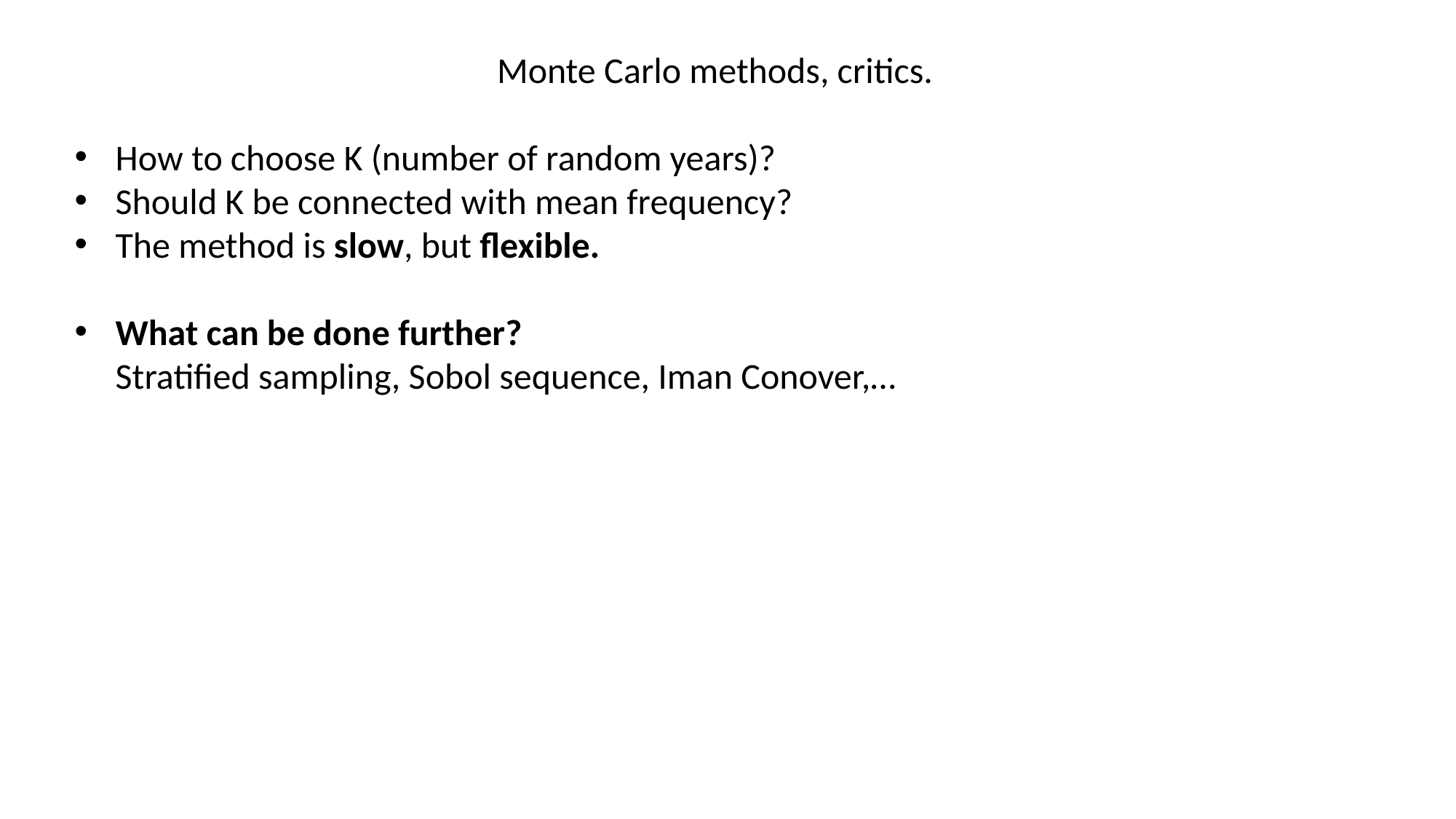

Monte Carlo methods, critics.

How to choose K (number of random years)?
Should K be connected with mean frequency?
The method is slow, but flexible.
What can be done further?
Stratified sampling, Sobol sequence, Iman Conover,…